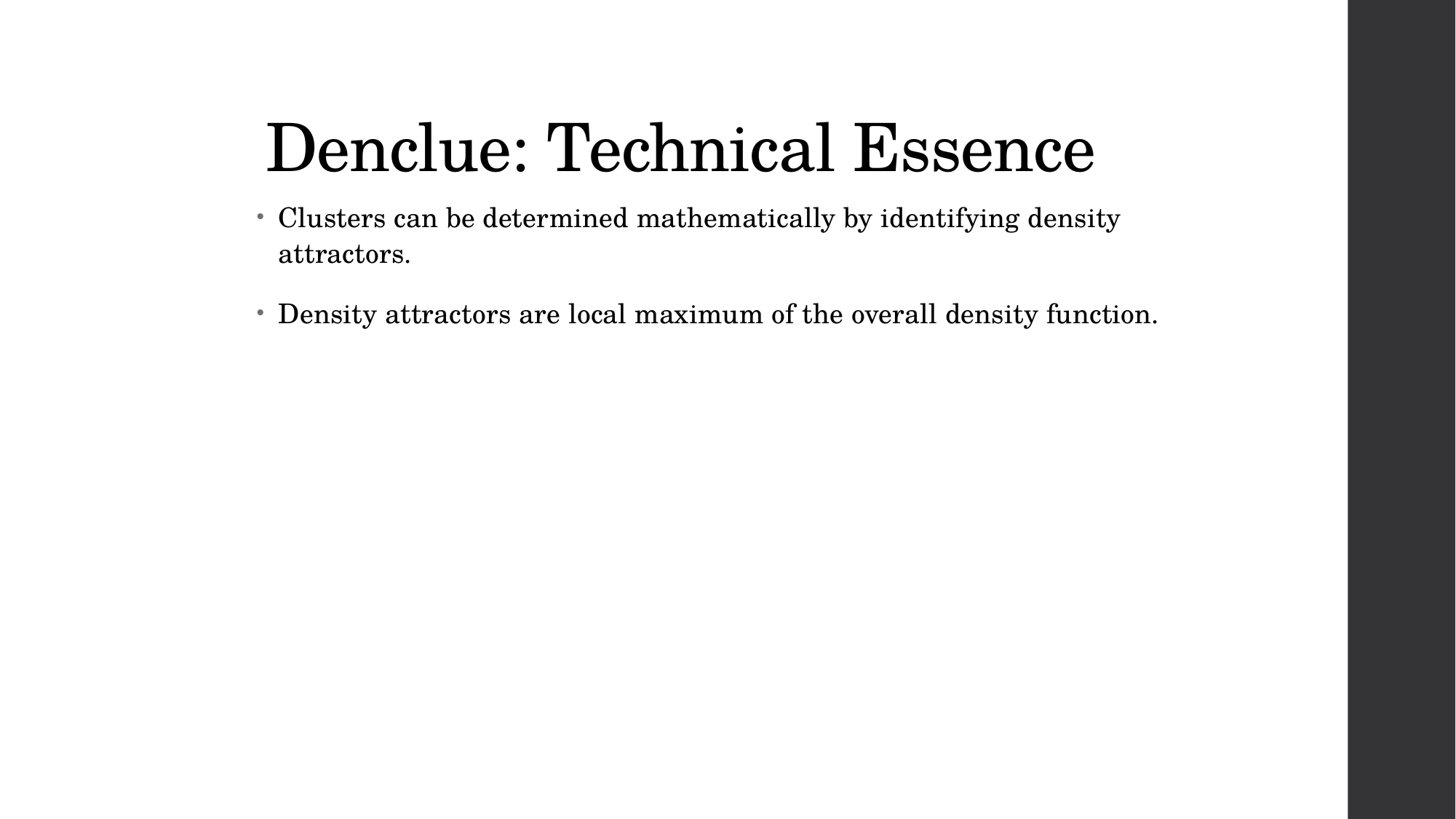

# Denclue: Technical Essence
Clusters can be determined mathematically by identifying density attractors.
Density attractors are local maximum of the overall density function.